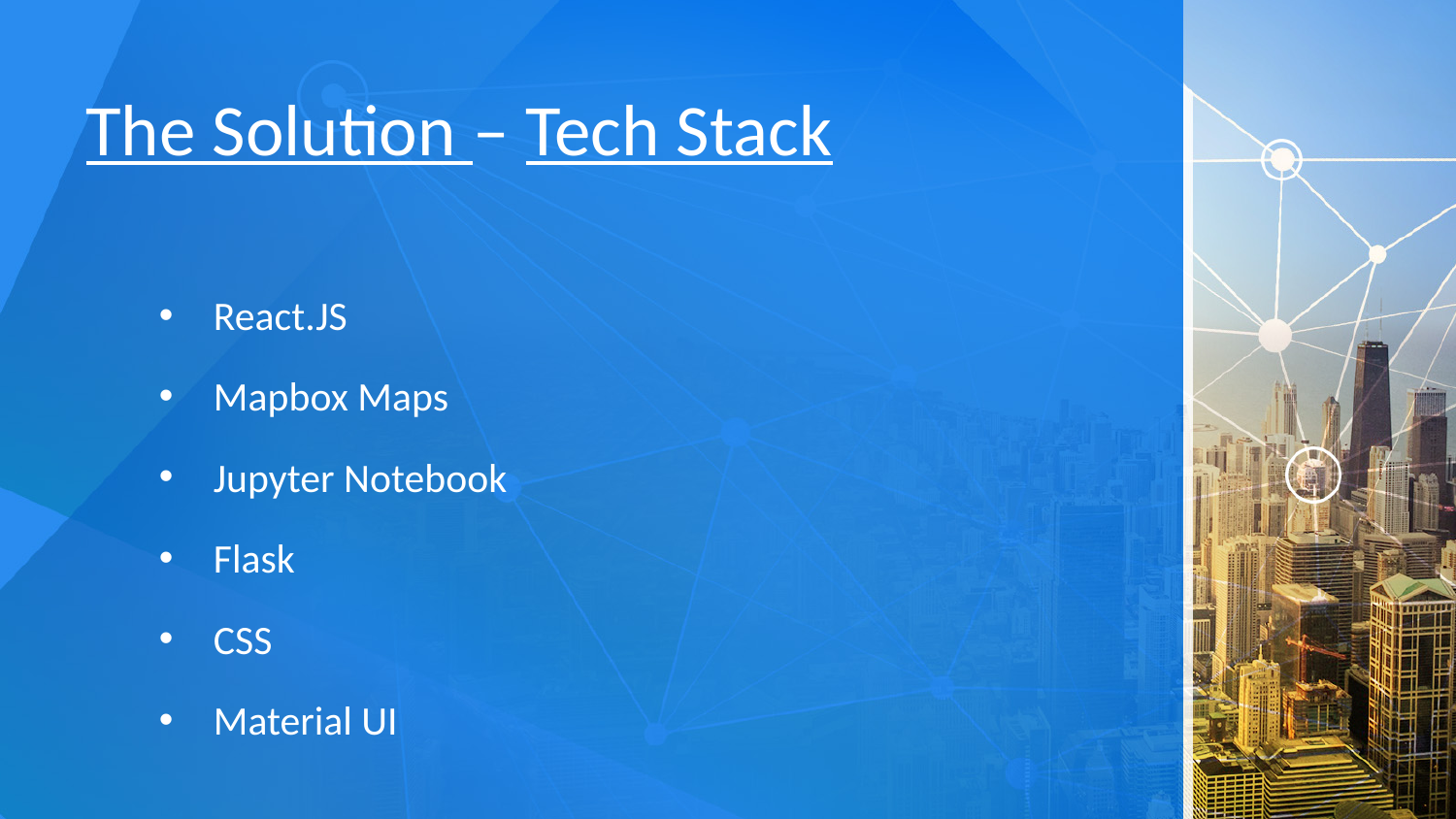

# The Solution – Tech Stack
React.JS
Mapbox Maps
Jupyter Notebook
Flask
CSS
Material UI